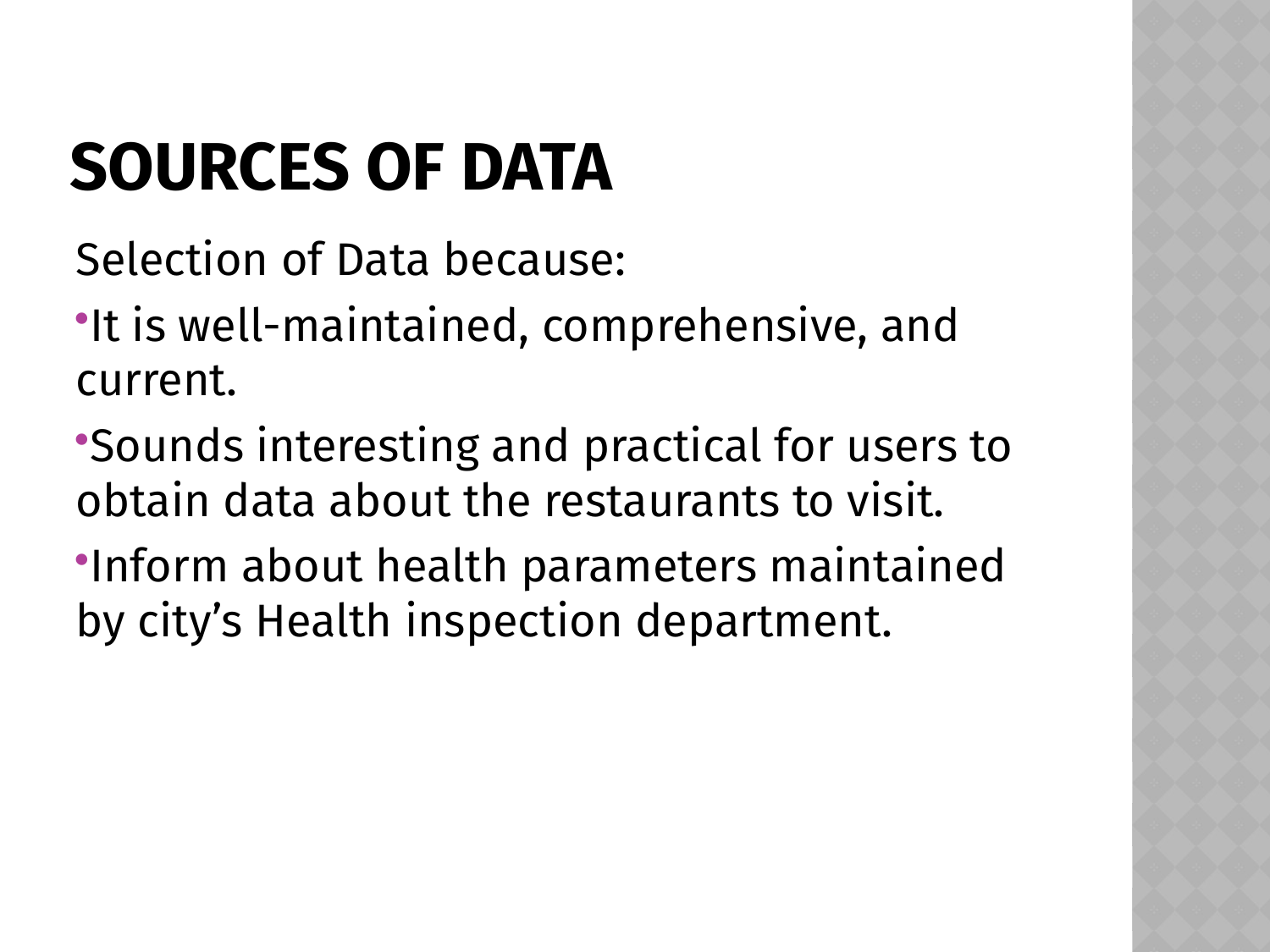

# Sources of data
Selection of Data because:
It is well-maintained, comprehensive, and current.
Sounds interesting and practical for users to obtain data about the restaurants to visit.
Inform about health parameters maintained by city’s Health inspection department.